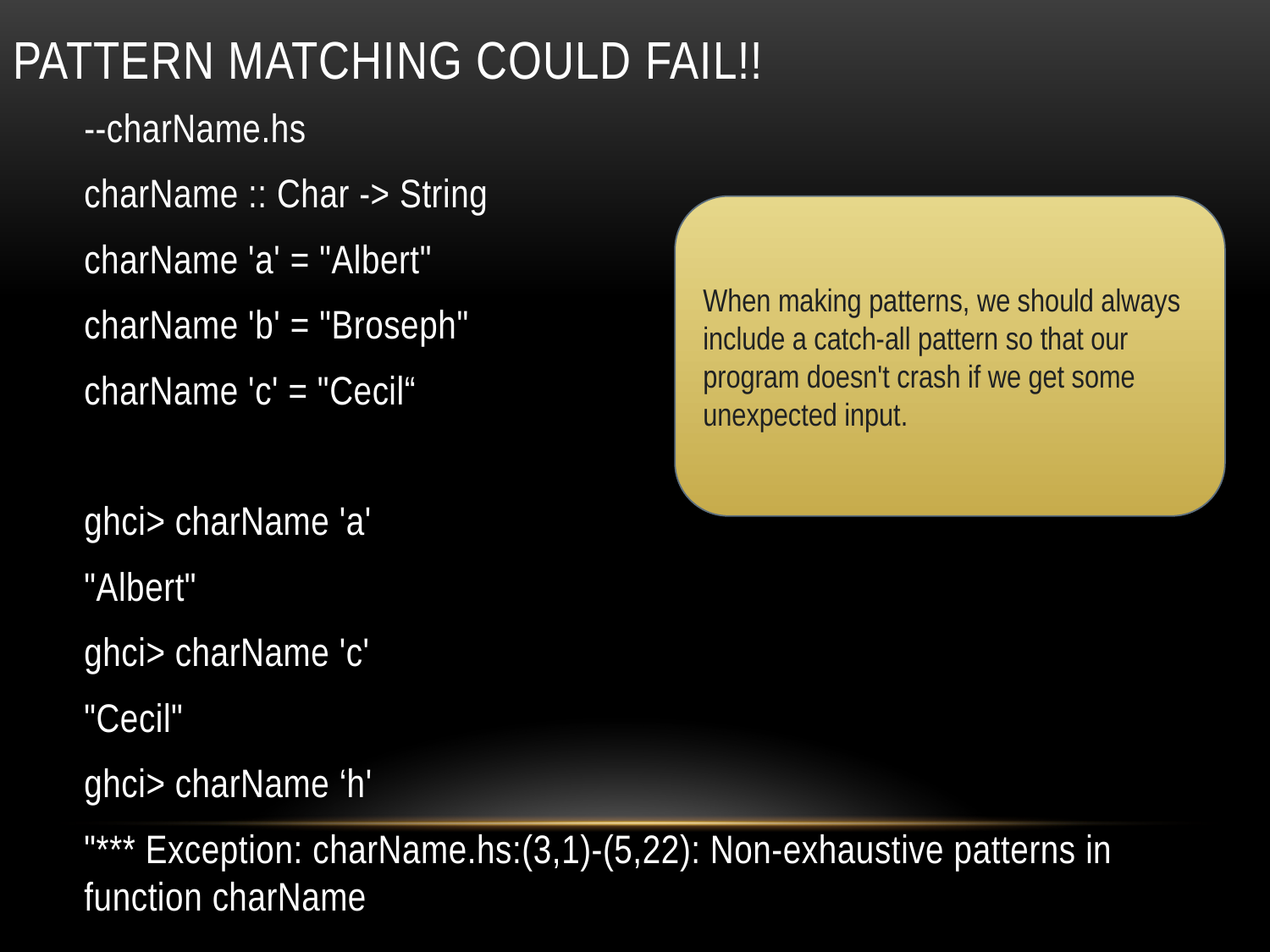

# Pattern matching could fail!!
--charName.hs
charName :: Char -> String
charName 'a' = "Albert"
charName 'b' = "Broseph"
charName 'c' = "Cecil“

ghci> charName 'a'
"Albert"
ghci> charName 'c'
"Cecil"
ghci> charName ‘h'
"*** Exception: charName.hs:(3,1)-(5,22): Non-exhaustive patterns in function charName
When making patterns, we should always include a catch-all pattern so that our program doesn't crash if we get some
unexpected input.